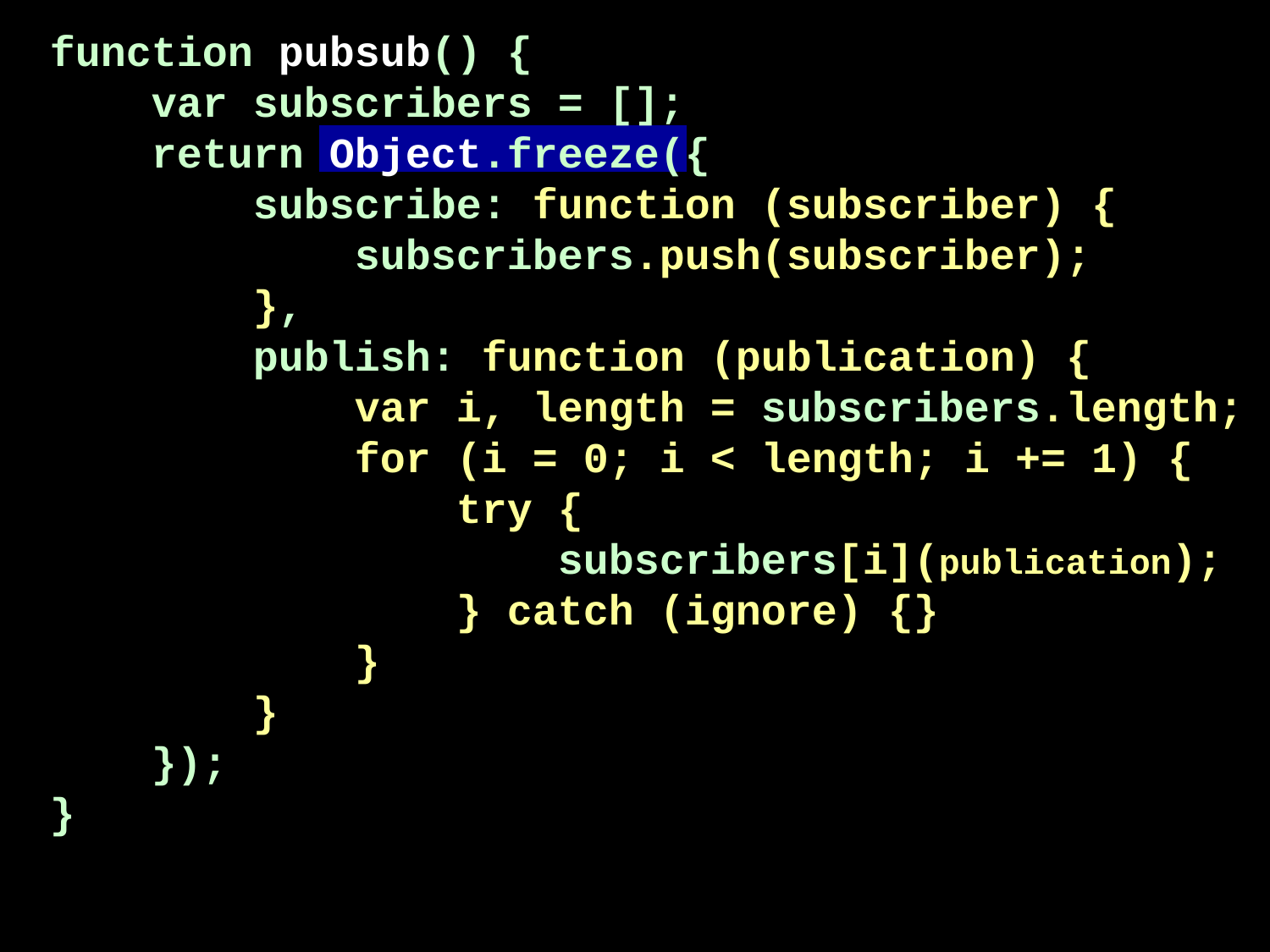

function pubsub() {
    var subscribers = [];
    return Object.freeze({
        subscribe: function (subscriber) {
            subscribers.push(subscriber);
        },
        publish: function (publication) {
            var i, length = subscribers.length;
            for (i = 0; i < length; i += 1) {
                try {
                    subscribers[i](publication);
                } catch (ignore) {}
            }
        }
    });
}